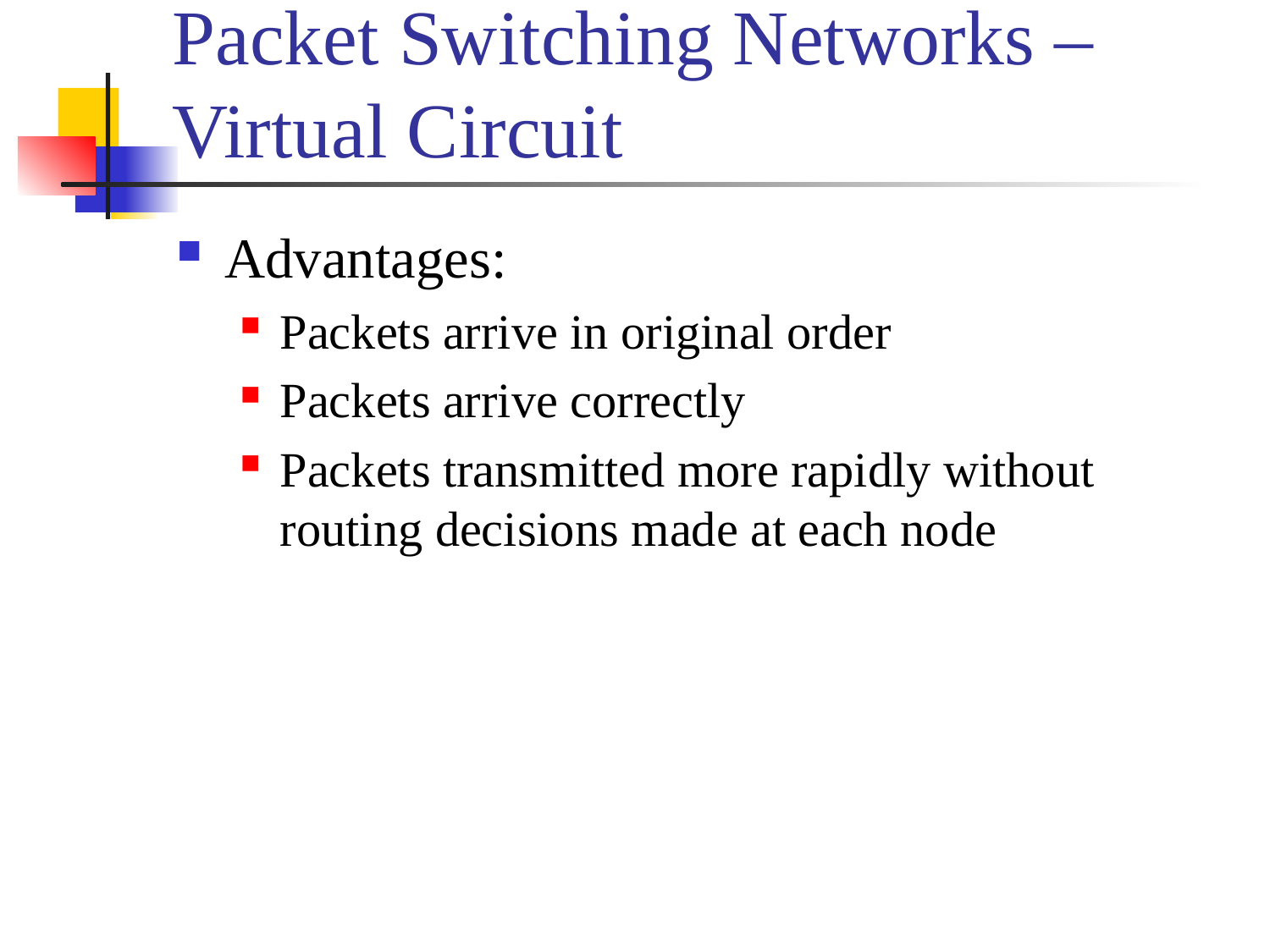

# Packet Switching Networks – Virtual Circuit
Advantages:
Packets arrive in original order
Packets arrive correctly
Packets transmitted more rapidly without routing decisions made at each node